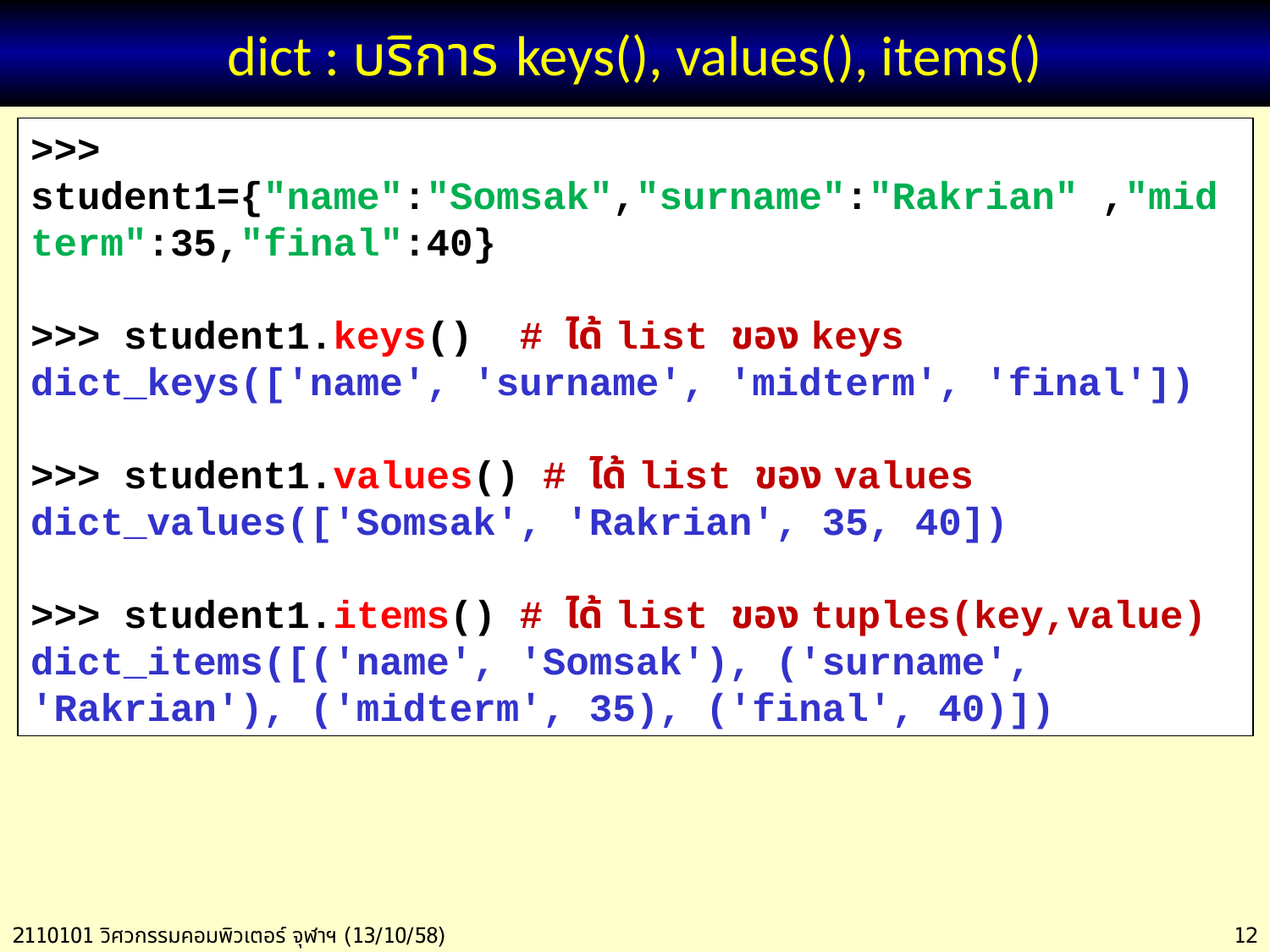

# dict : บริการ keys(), values(), items()
>>> student1={"name":"Somsak","surname":"Rakrian" ,"midterm":35,"final":40}

>>> student1.keys()  # ได้ list ของ keys
dict_keys(['name', 'surname', 'midterm', 'final'])

>>> student1.values() # ได้ list ของ values
dict_values(['Somsak', 'Rakrian', 35, 40])

>>> student1.items() # ได้ list ของ tuples(key,value)
dict_items([('name', 'Somsak'), ('surname', 'Rakrian'), ('midterm', 35), ('final', 40)])